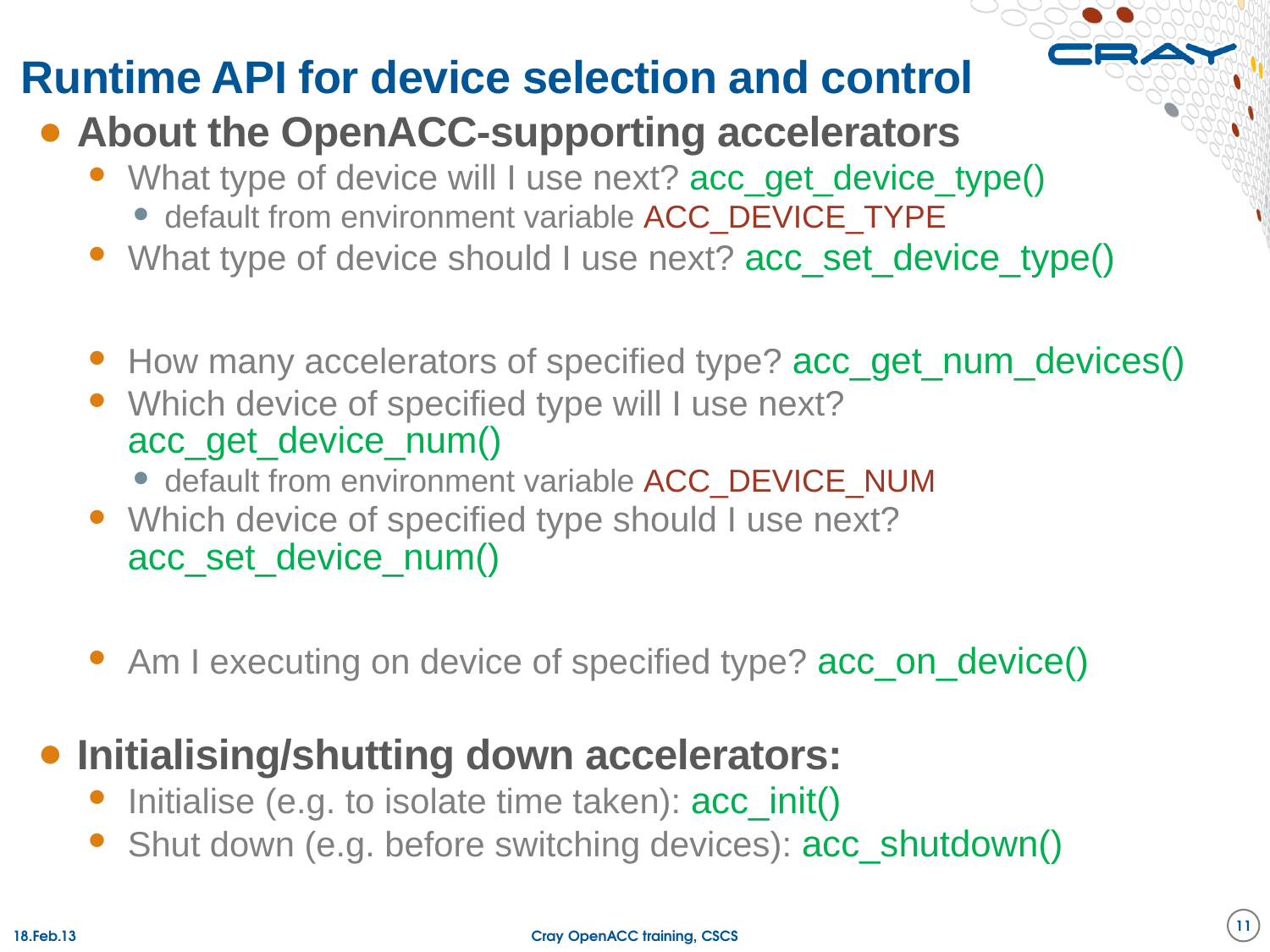

# Runtime API for device selection and control
About the OpenACC-supporting accelerators
What type of device will I use next? acc_get_device_type()
default from environment variable ACC_DEVICE_TYPE
What type of device should I use next? acc_set_device_type()

How many accelerators of specified type? acc_get_num_devices()
Which device of specified type will I use next? acc_get_device_num()
default from environment variable ACC_DEVICE_NUM
Which device of specified type should I use next? acc_set_device_num()

Am I executing on device of specified type? acc_on_device()

Initialising/shutting down accelerators:
Initialise (e.g. to isolate time taken): acc_init()
Shut down (e.g. before switching devices): acc_shutdown()

11
18.Feb.13
Cray OpenACC training, CSCS